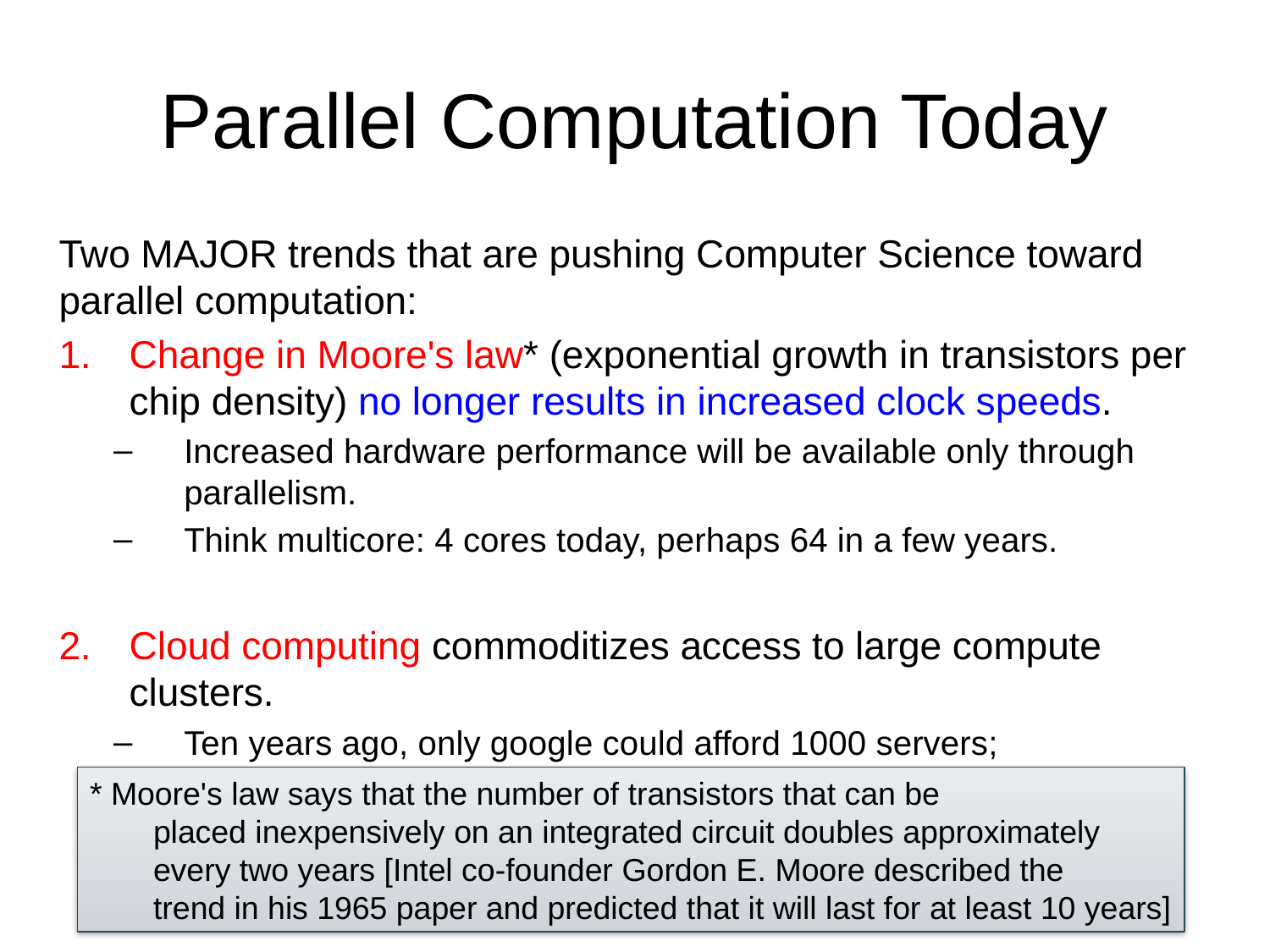

# Parallel Computation Today
Two MAJOR trends that are pushing Computer Science toward parallel computation:
Change in Moore's law* (exponential growth in transistors per chip density) no longer results in increased clock speeds.
Increased hardware performance will be available only through parallelism.
Think multicore: 4 cores today, perhaps 64 in a few years.

Cloud computing commoditizes access to large compute clusters.
Ten years ago, only google could afford 1000 servers;
Today you can rent this from Amazon Web Services (AWS)
* Moore's law says that the number of transistors that can be
placed inexpensively on an integrated circuit doubles approximately
every two years [Intel co-founder Gordon E. Moore described the
trend in his 1965 paper and predicted that it will last for at least 10 years]